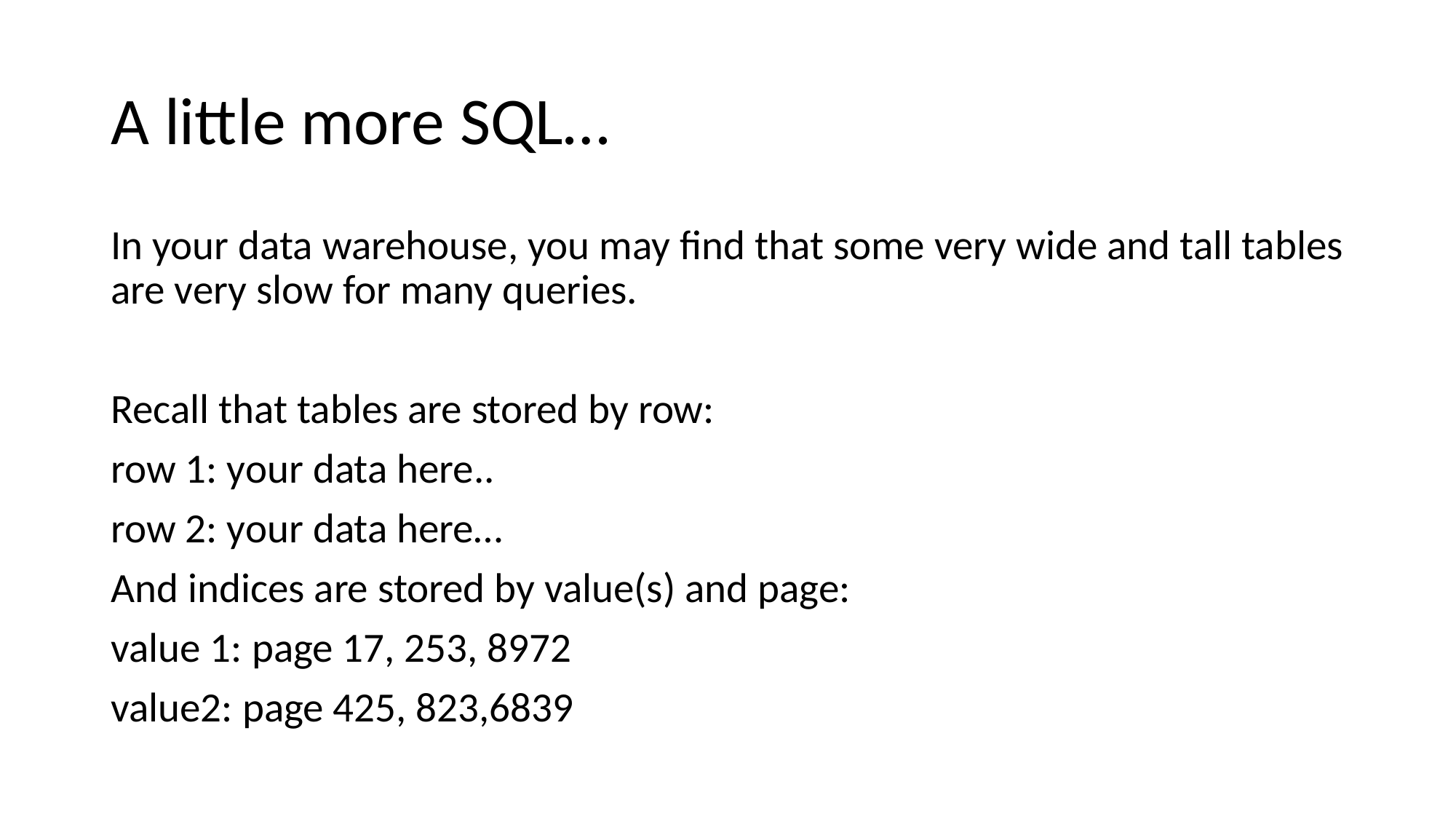

# A little more SQL…
In your data warehouse, you may find that some very wide and tall tables are very slow for many queries.

Recall that tables are stored by row:
row 1: your data here..
row 2: your data here…
And indices are stored by value(s) and page:
value 1: page 17, 253, 8972
value2: page 425, 823,6839